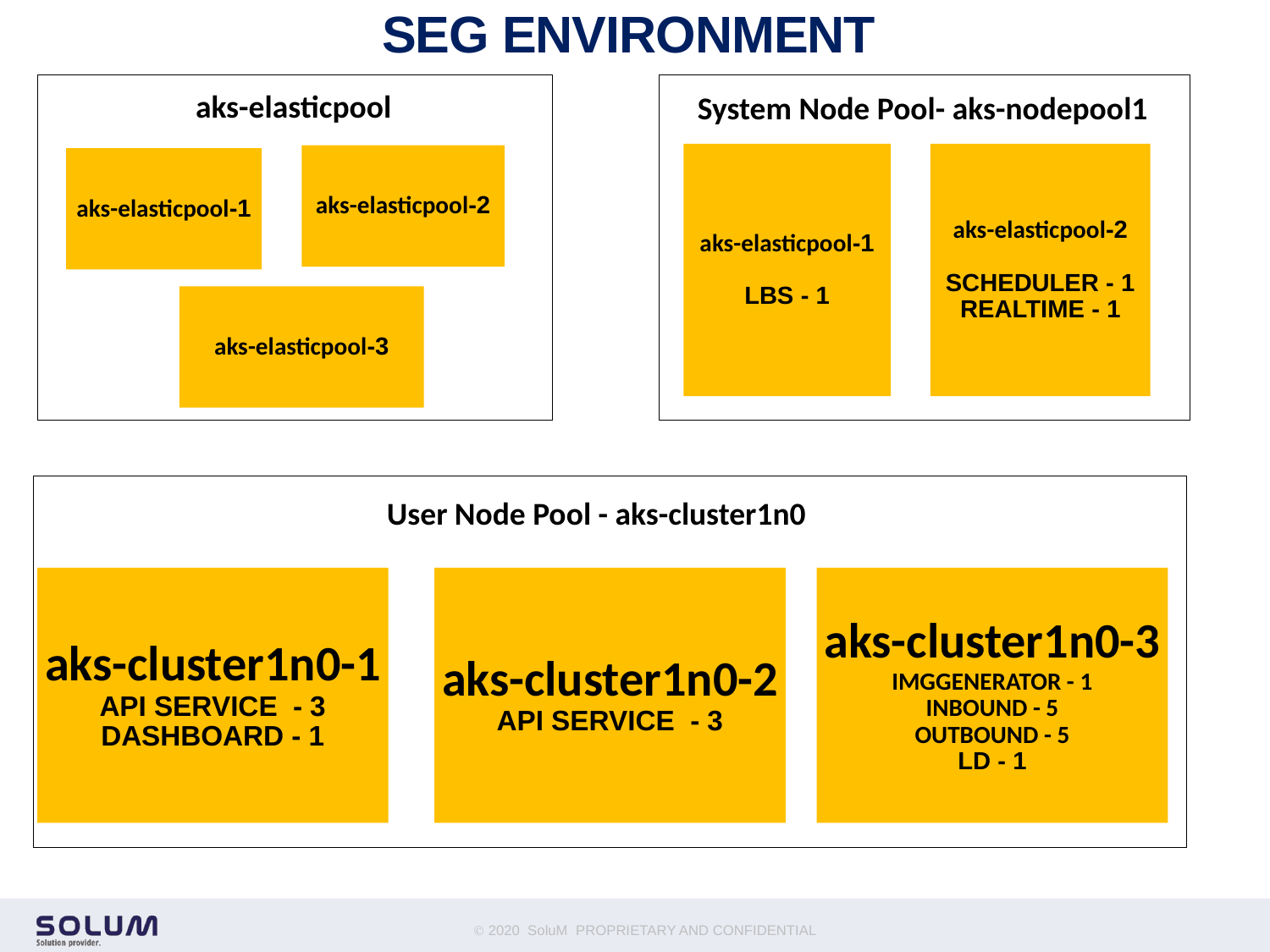

# SEG ENVIRONMENT

aks-elasticpool
System Node Pool- aks-nodepool1
aks-elasticpool-1

LBS - 1
aks-elasticpool-2

SCHEDULER - 1
REALTIME - 1
aks-elasticpool-2
aks-elasticpool-1
aks-elasticpool-3

User Node Pool - aks-cluster1n0
aks-cluster1n0-1
API SERVICE  - 3
DASHBOARD - 1
aks-cluster1n0-2
API SERVICE  - 3
aks-cluster1n0-3
IMGGENERATOR - 1
INBOUND - 5
OUTBOUND - 5
LD - 1